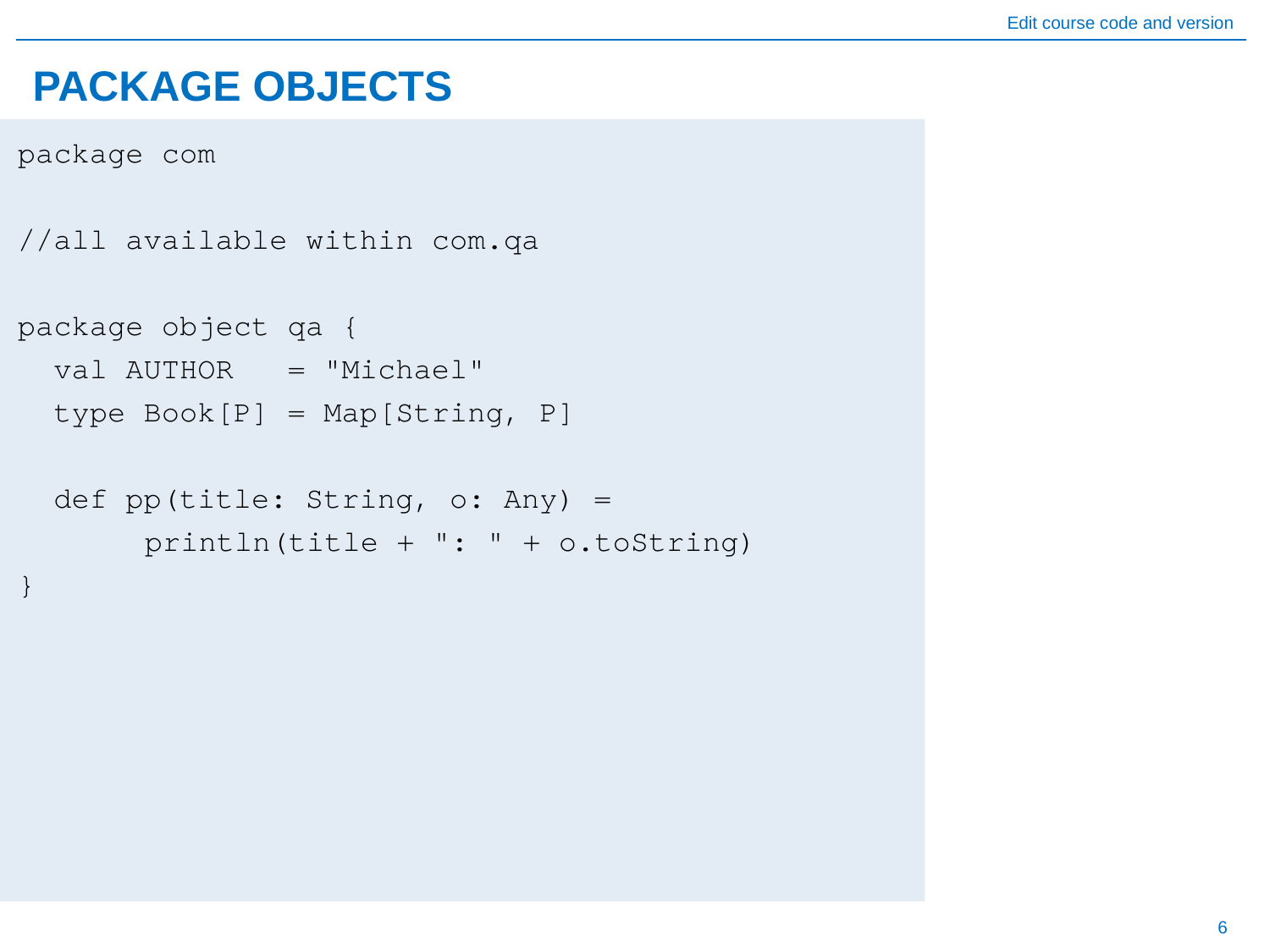

# PACKAGE OBJECTS

package com

//all available within com.qa
package object qa {
  val AUTHOR   = "Michael"
  type Book[P] = Map[String, P]
  def pp(title: String, o: Any) =
	println(title + ": " + o.toString)
}